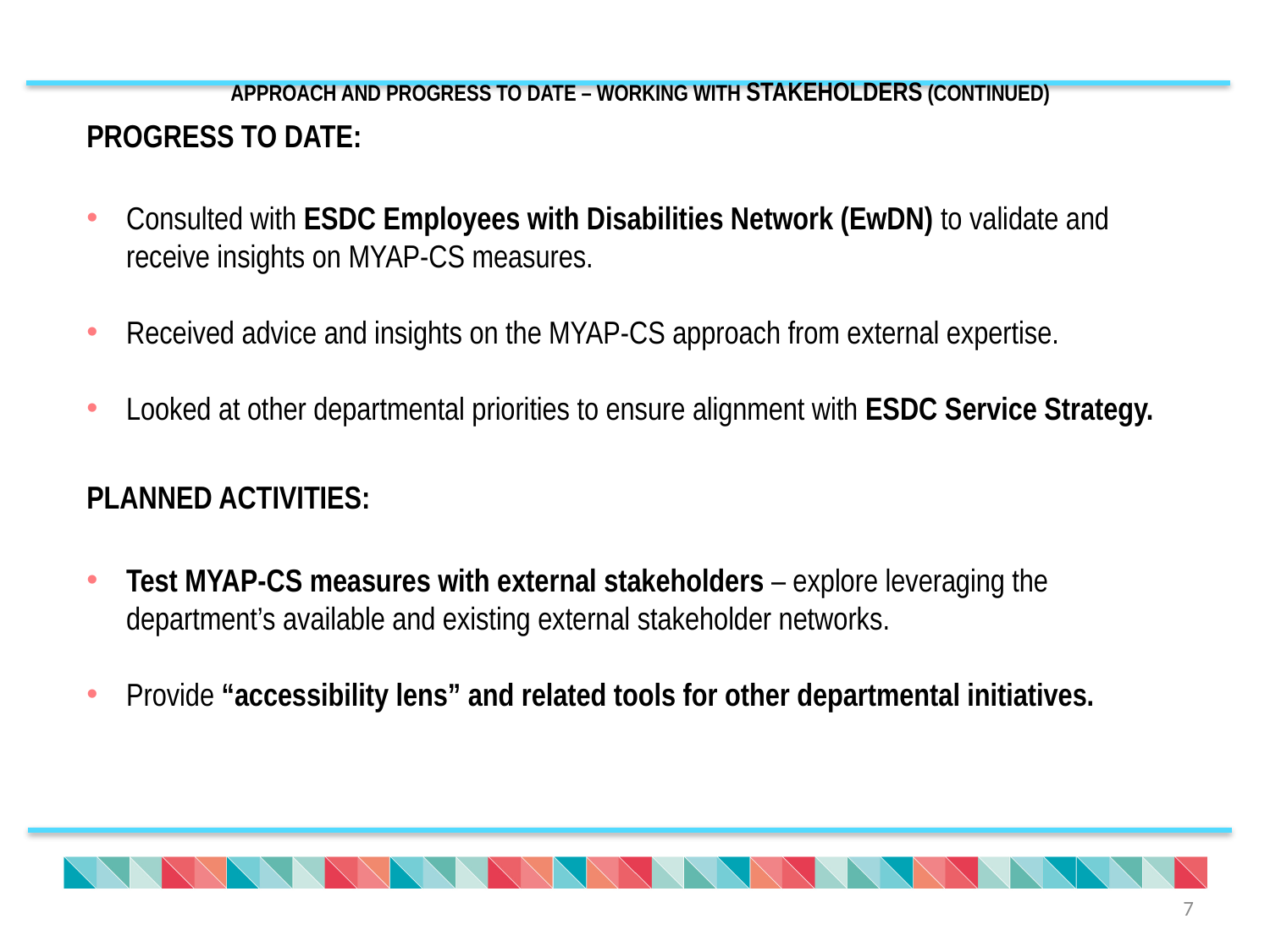

APPROACH AND PROGRESS TO DATE – WORKING WITH STAKEHOLDERS (CONTINUED)

PROGRESS TO DATE:

Consulted with ESDC Employees with Disabilities Network (EwDN) to validate and receive insights on MYAP-CS measures.

Received advice and insights on the MYAP-CS approach from external expertise.

Looked at other departmental priorities to ensure alignment with ESDC Service Strategy.

PLANNED ACTIVITIES:

Test MYAP-CS measures with external stakeholders – explore leveraging the department’s available and existing external stakeholder networks.

Provide “accessibility lens” and related tools for other departmental initiatives.

7